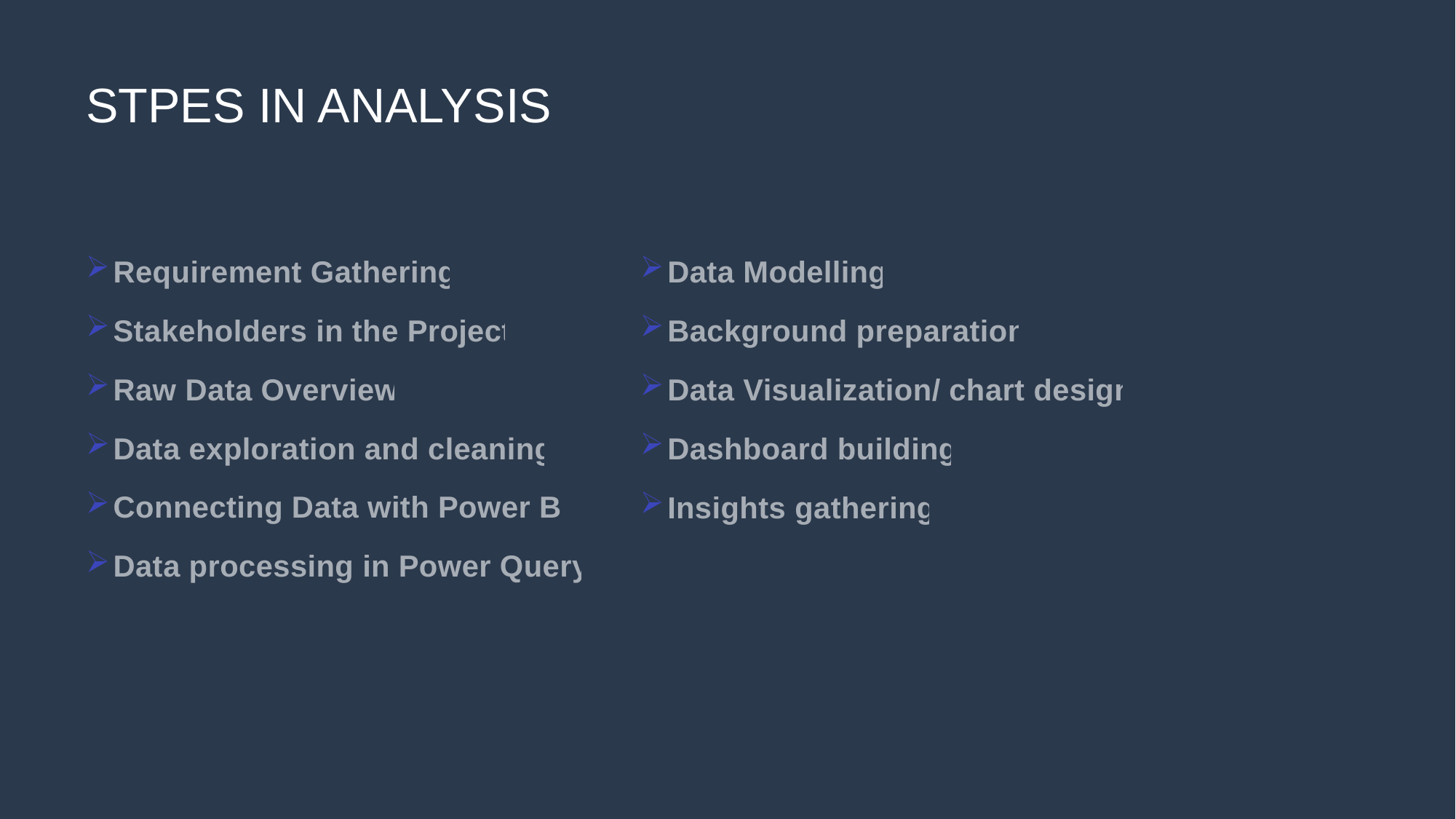

# STPES IN ANALYSIS
Data Modelling
Background preparation
Data Visualization/ chart design
Dashboard building
Insights gathering
Requirement Gathering
Stakeholders in the Project
Raw Data Overview
Data exploration and cleaning
Connecting Data with Power BI
Data processing in Power Query